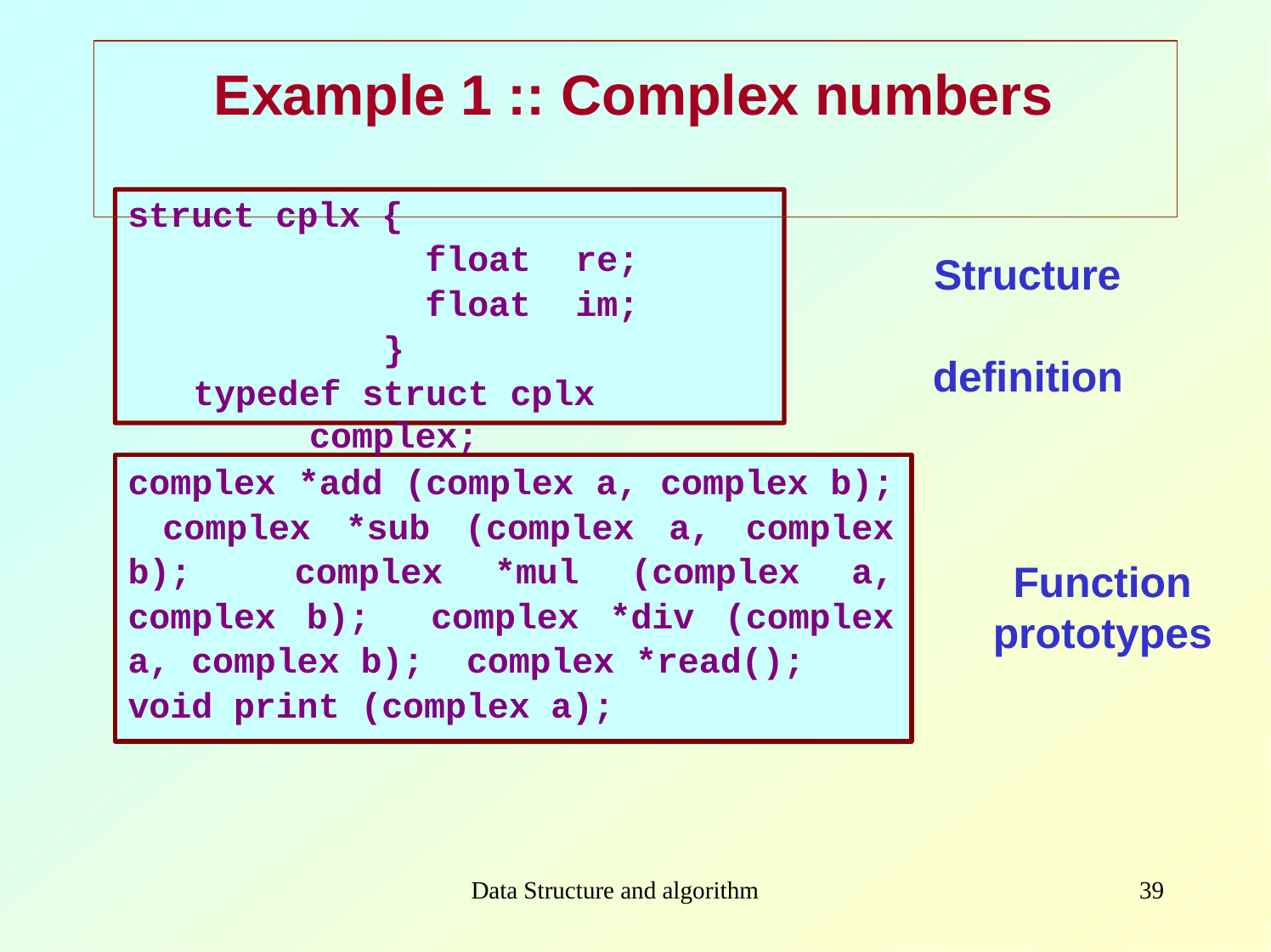

# Example 1 :: Complex numbers

struct cplx {
float	re;
float	im;
Structure  definition
}
typedef struct cplx complex;

complex *add (complex a, complex b);  complex *sub (complex a, complex b);  complex *mul (complex a, complex b);  complex *div (complex a, complex b);  complex *read();
void print (complex a);
Function  prototypes
Data Structure and algorithm
39